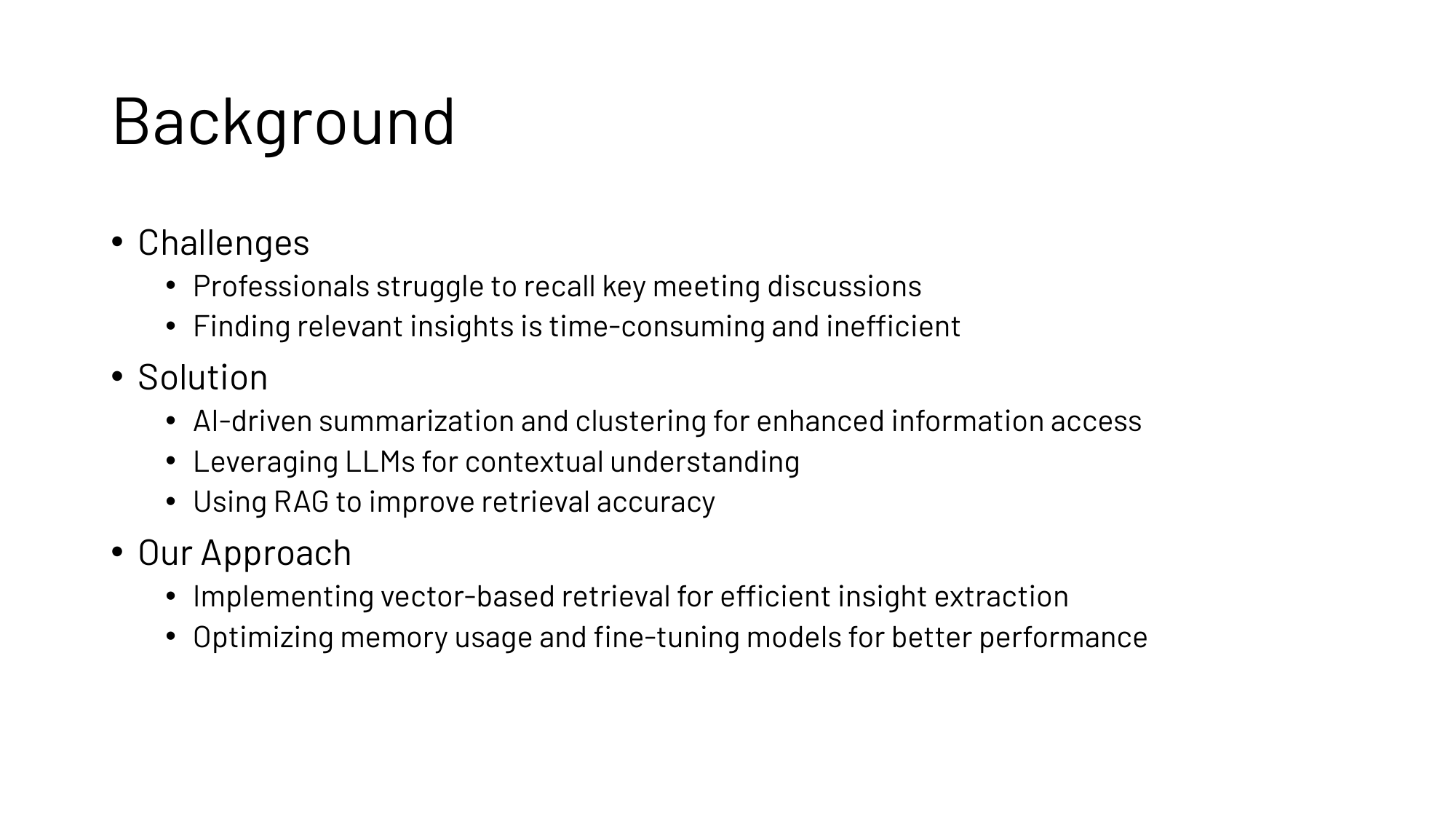

# Background
Challenges
Professionals struggle to recall key meeting discussions
Finding relevant insights is time-consuming and inefficient
Solution
AI-driven summarization and clustering for enhanced information access
Leveraging LLMs for contextual understanding
Using RAG to improve retrieval accuracy
Our Approach
Implementing vector-based retrieval for efficient insight extraction
Optimizing memory usage and fine-tuning models for better performance